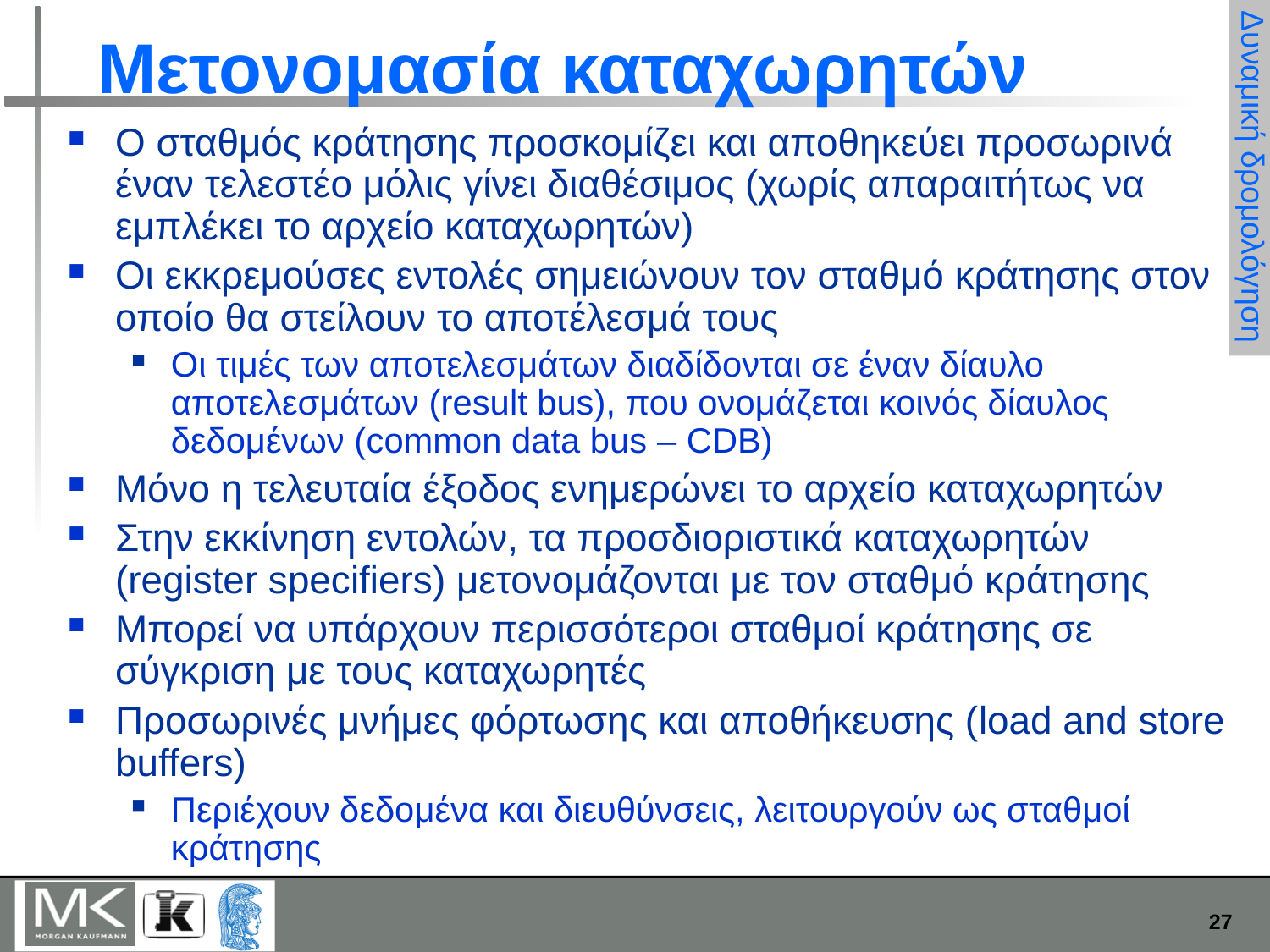

# Μετονομασία καταχωρητών
Ο σταθμός κράτησης προσκομίζει και αποθηκεύει προσωρινά έναν τελεστέο μόλις γίνει διαθέσιμος (χωρίς απαραιτήτως να εμπλέκει το αρχείο καταχωρητών)
Οι εκκρεμούσες εντολές σημειώνουν τον σταθμό κράτησης στον οποίο θα στείλουν το αποτέλεσμά τους
Οι τιμές των αποτελεσμάτων διαδίδονται σε έναν δίαυλο αποτελεσμάτων (result bus), που ονομάζεται κοινός δίαυλος δεδομένων (common data bus – CDB)
Μόνο η τελευταία έξοδος ενημερώνει το αρχείο καταχωρητών
Στην εκκίνηση εντολών, τα προσδιοριστικά καταχωρητών (register specifiers) μετονομάζονται με τον σταθμό κράτησης
Μπορεί να υπάρχουν περισσότεροι σταθμοί κράτησης σε σύγκριση με τους καταχωρητές
Προσωρινές μνήμες φόρτωσης και αποθήκευσης (load and store buffers)
Περιέχουν δεδομένα και διευθύνσεις, λειτουργούν ως σταθμοί κράτησης

Δυναμική δρομολόγηση